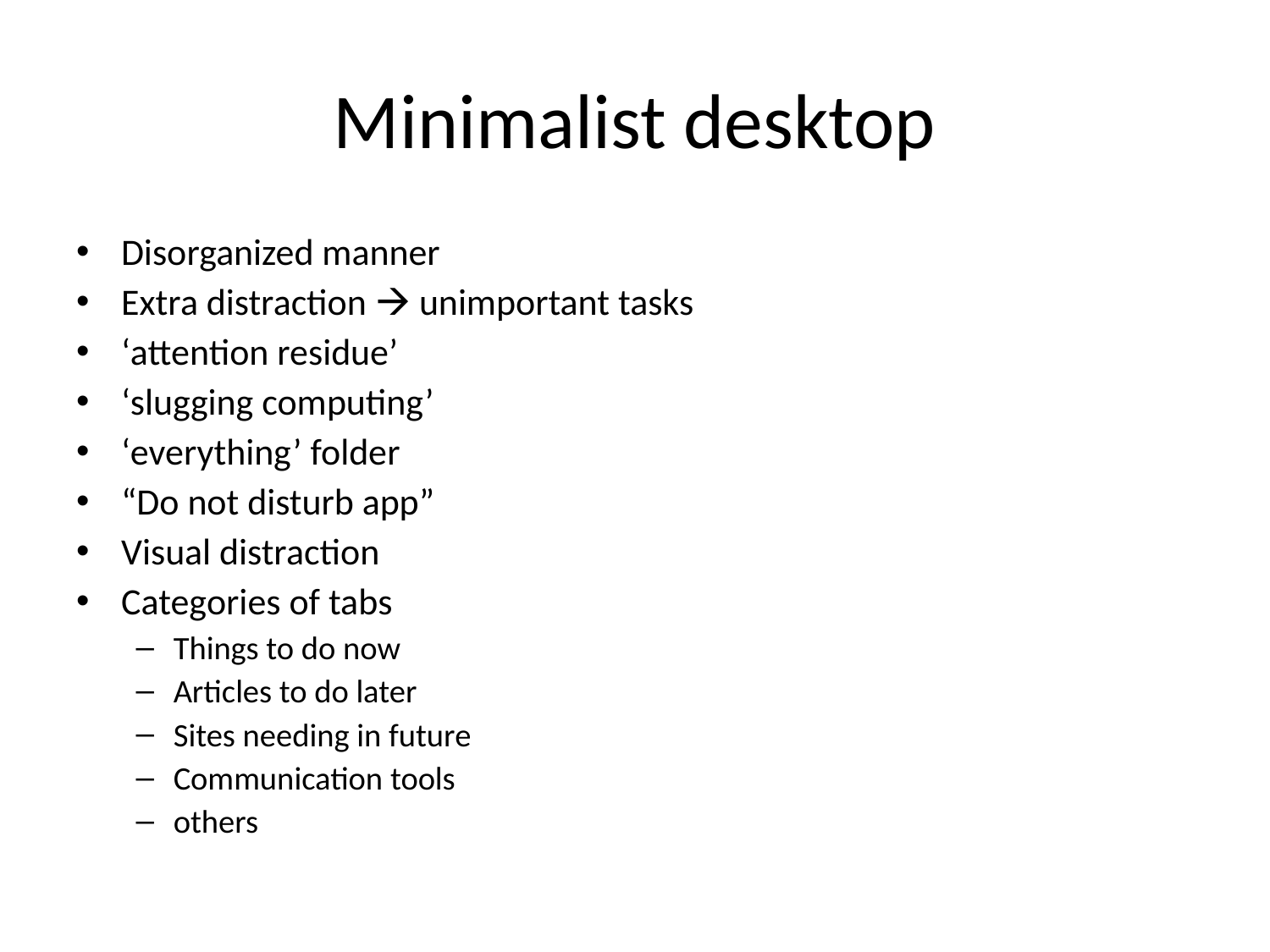

# Minimalist desktop
Disorganized manner
Extra distraction 🡪 unimportant tasks
‘attention residue’
‘slugging computing’
‘everything’ folder
“Do not disturb app”
Visual distraction
Categories of tabs
Things to do now
Articles to do later
Sites needing in future
Communication tools
others